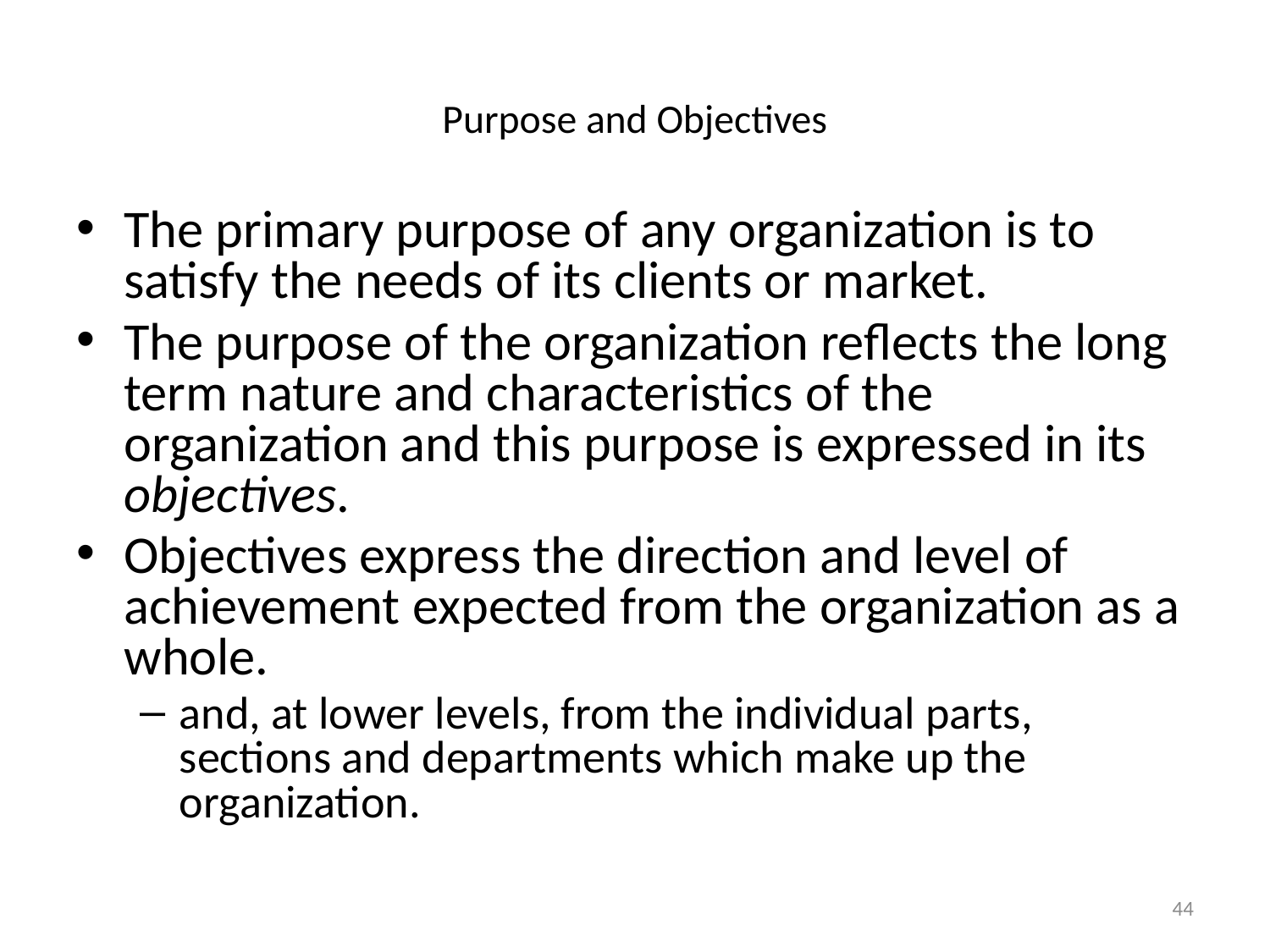

# Purpose and Objectives
The primary purpose of any organization is to satisfy the needs of its clients or market.
The purpose of the organization reflects the long term nature and characteristics of the organization and this purpose is expressed in its objectives.
Objectives express the direction and level of achievement expected from the organization as a whole.
and, at lower levels, from the individual parts, sections and departments which make up the organization.

44